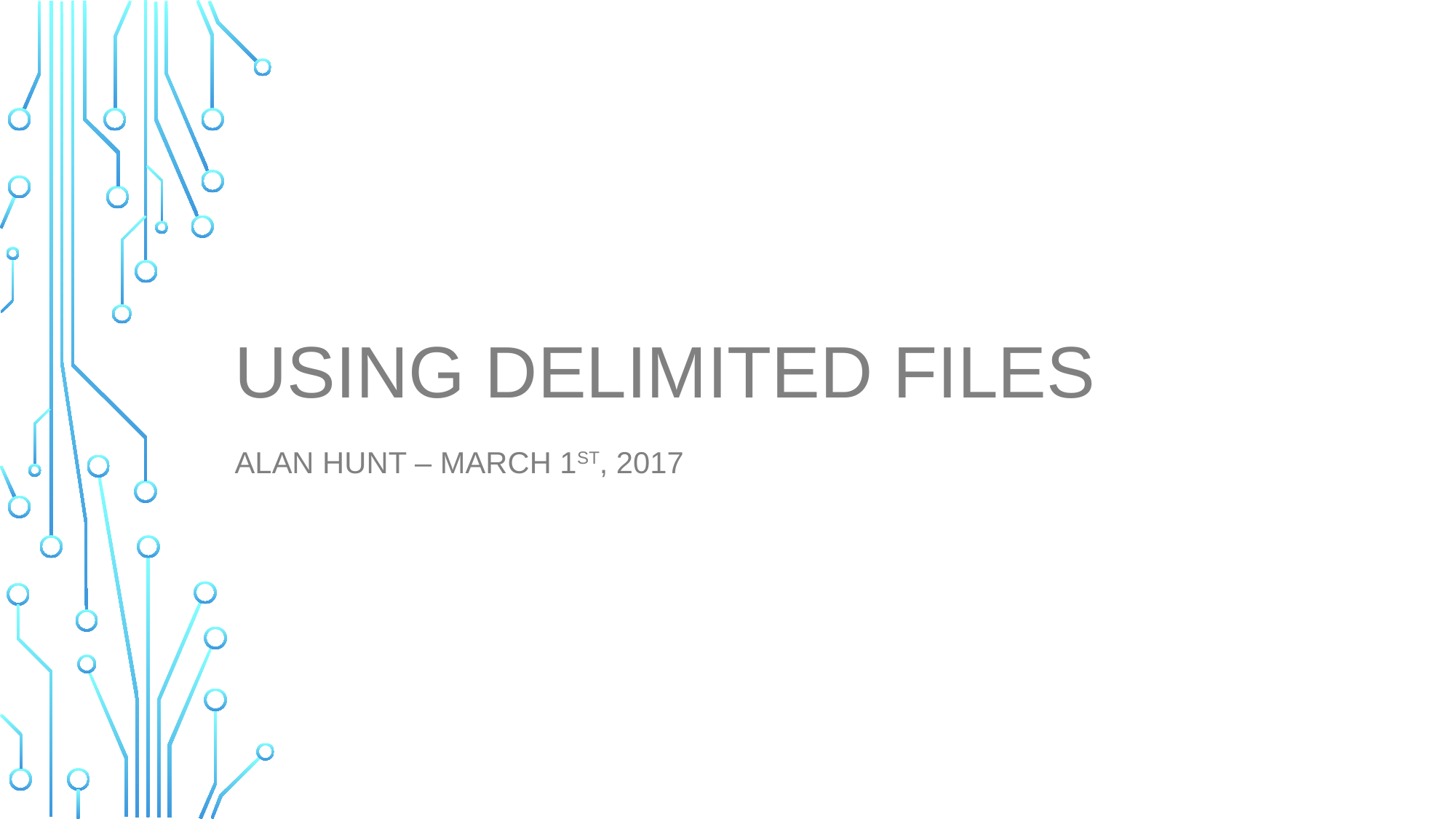

# Using Delimited Files
Alan Hunt – March 1st, 2017